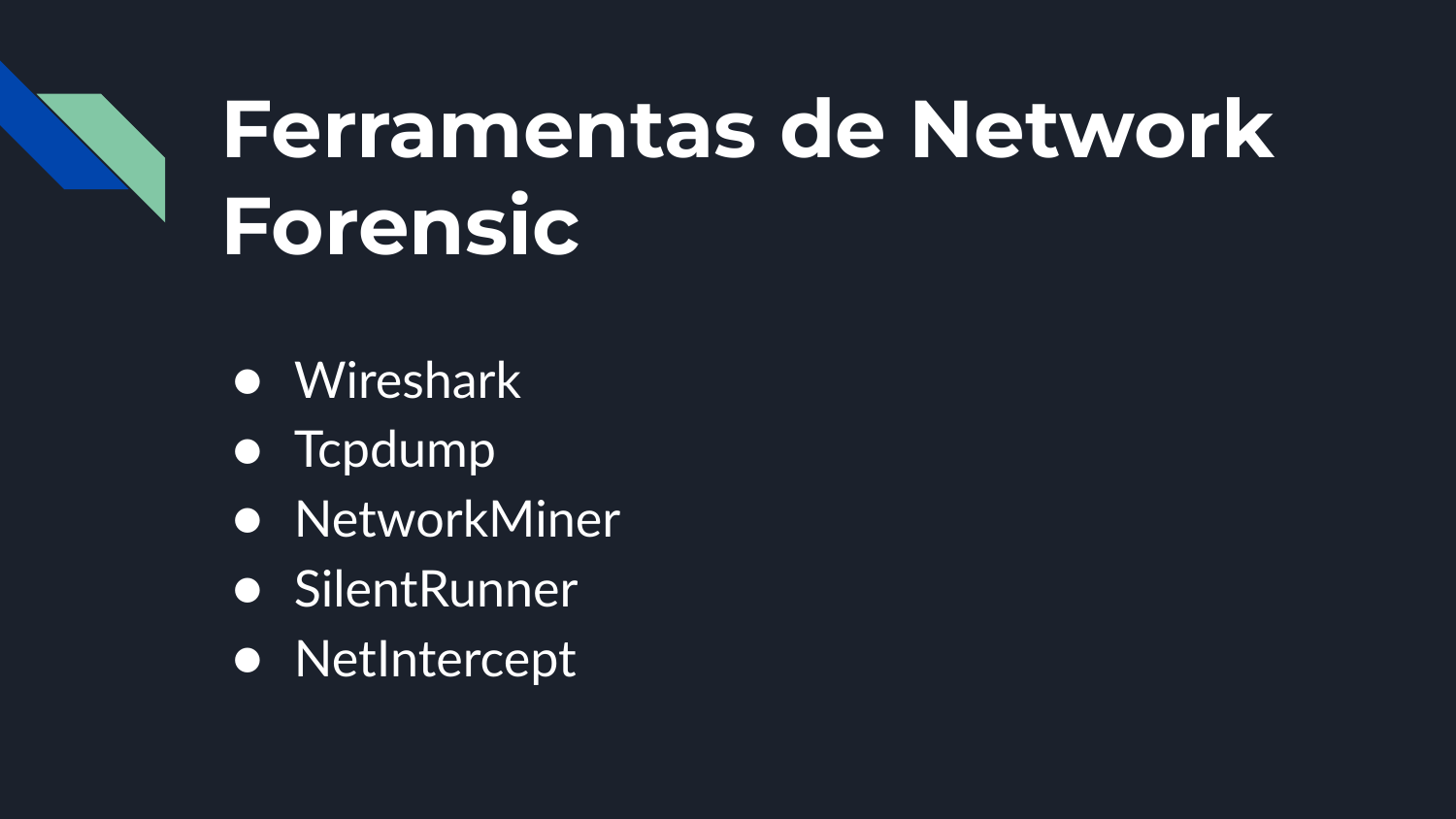

# Ferramentas de Network Forensic
Wireshark
Tcpdump
NetworkMiner
SilentRunner
NetIntercept